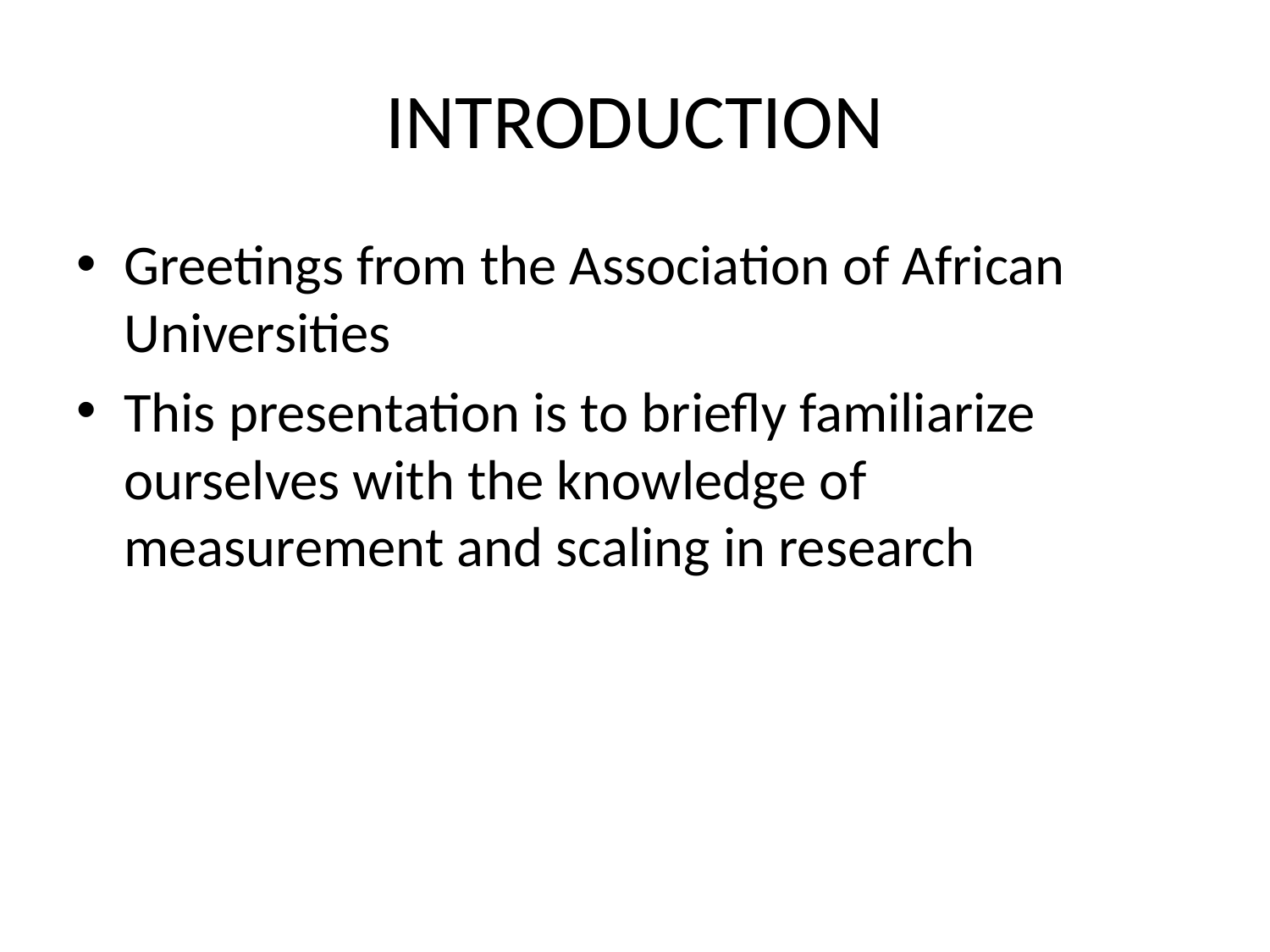

# INTRODUCTION
Greetings from the Association of African Universities
This presentation is to briefly familiarize ourselves with the knowledge of measurement and scaling in research